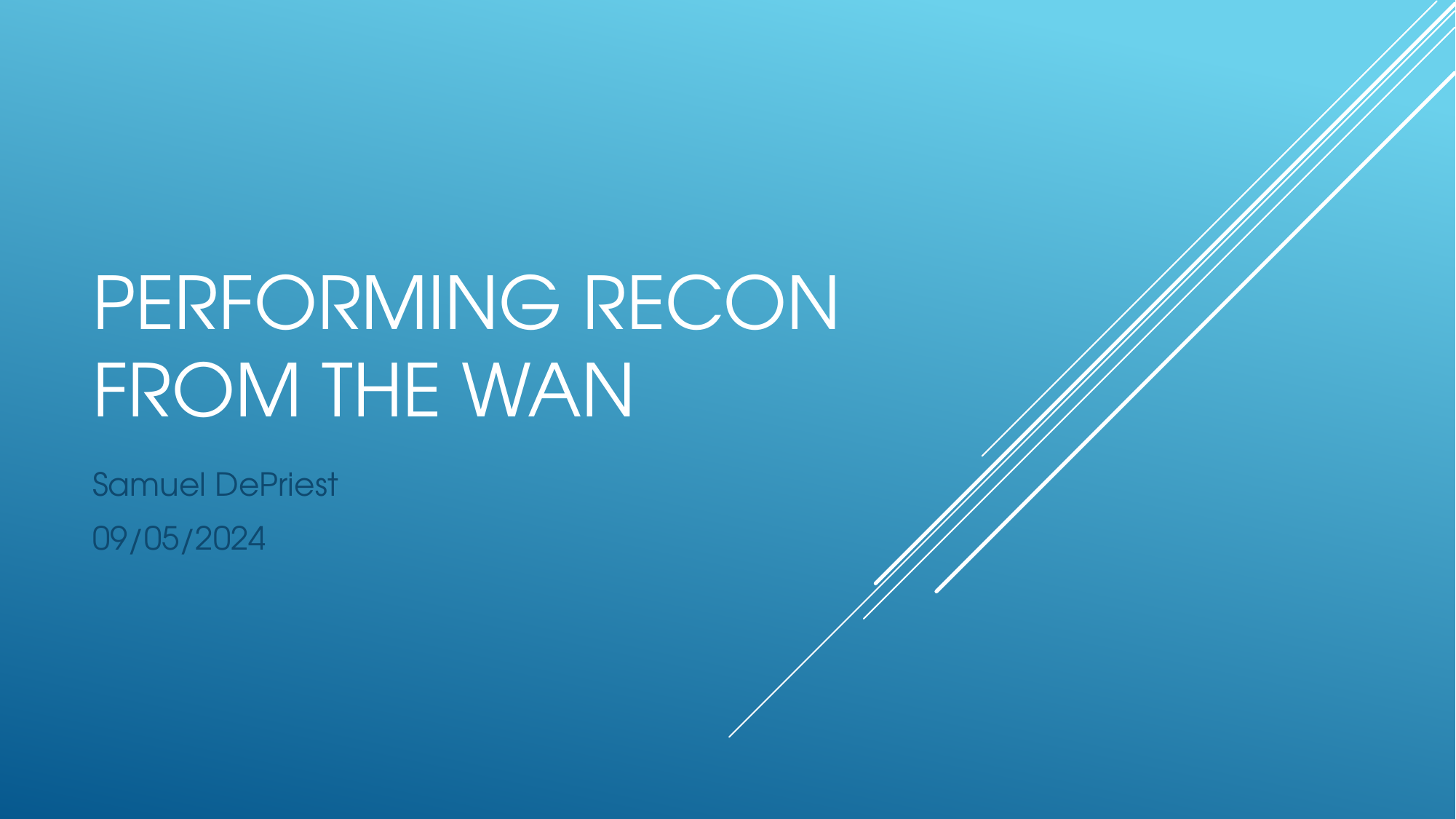

# Performing recon from the wan
Samuel DePriest
09/05/2024